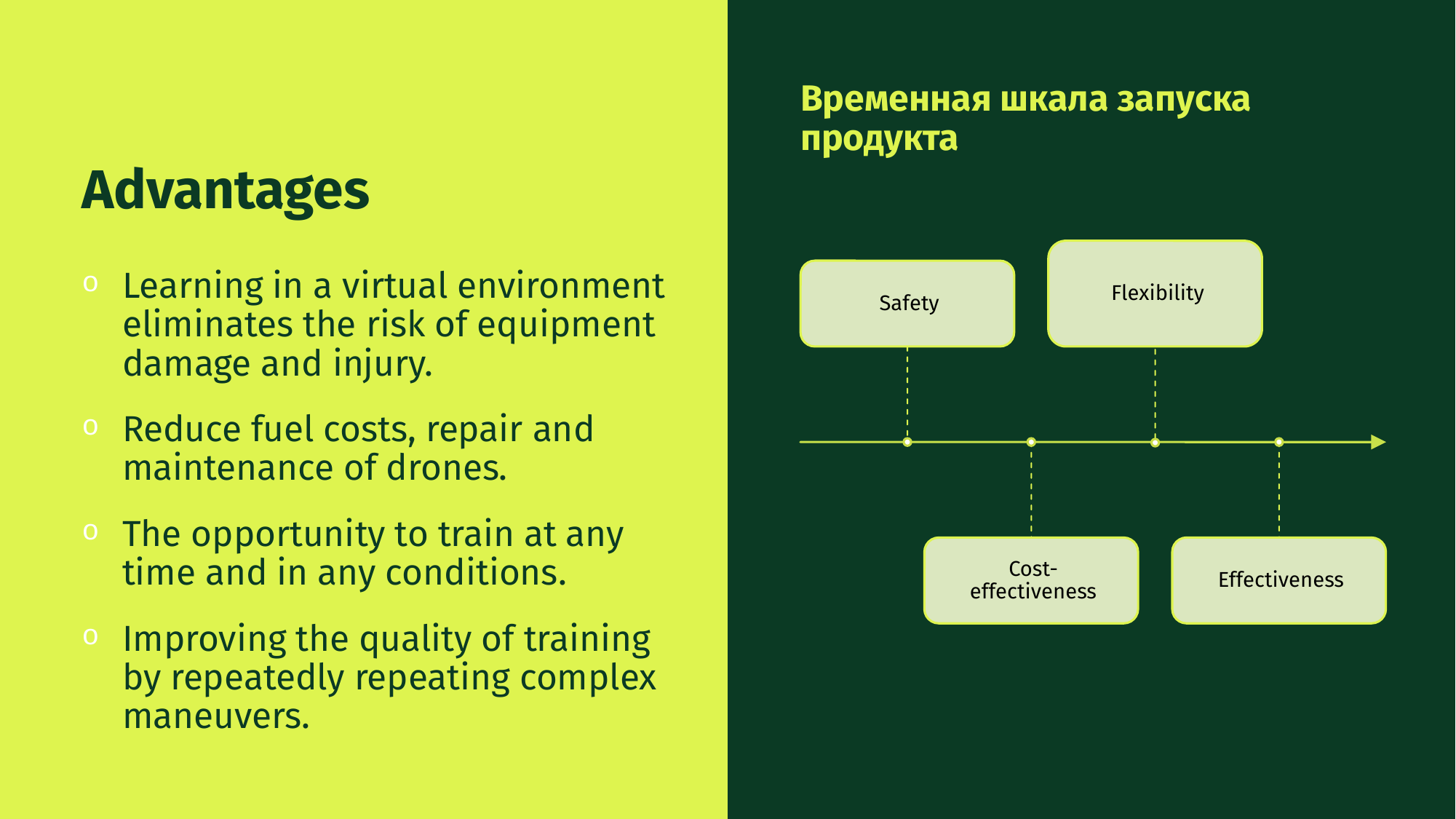

# Advantages
Временная шкала запуска продукта

Safety

Cost-effectiveness

Flexibility

Effectiveness
Learning in a virtual environment eliminates the risk of equipment damage and injury.
Reduce fuel costs, repair and maintenance of drones.
The opportunity to train at any time and in any conditions.
Improving the quality of training by repeatedly repeating complex maneuvers.